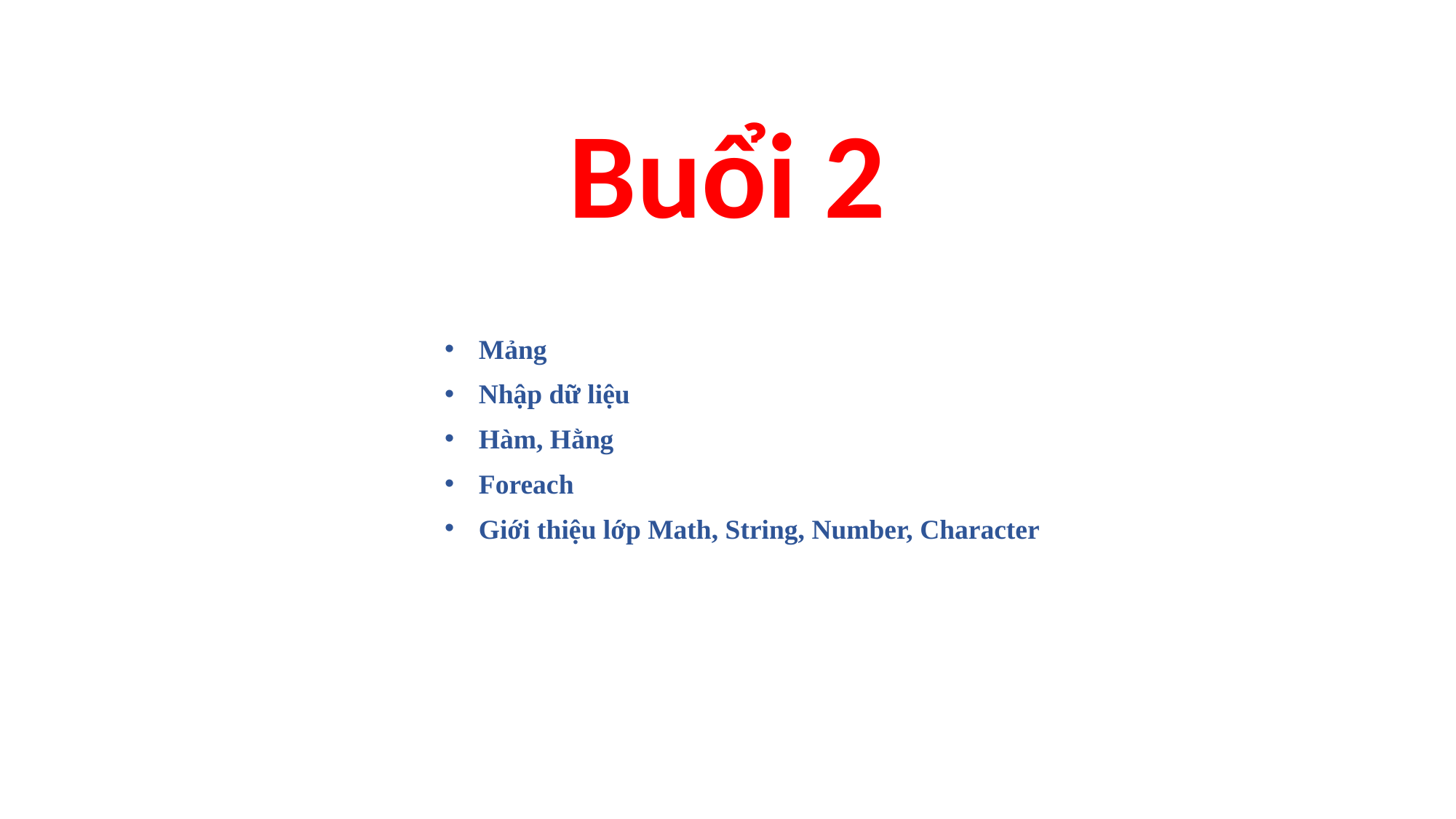

Buổi 2
Mảng
Nhập dữ liệu
Hàm, Hằng
Foreach
Giới thiệu lớp Math, String, Number, Character